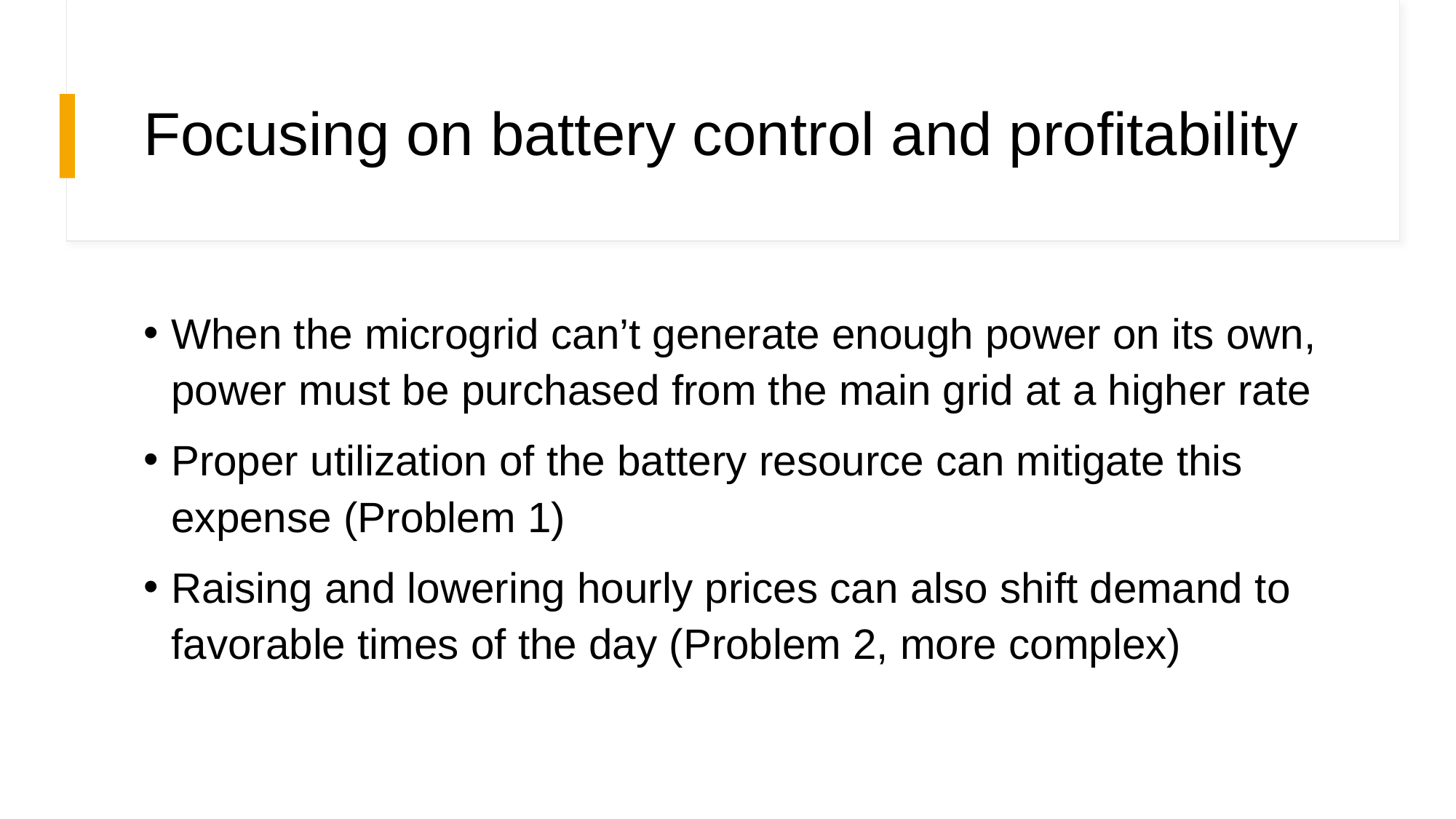

# Focusing on battery control and profitability
When the microgrid can’t generate enough power on its own, power must be purchased from the main grid at a higher rate
Proper utilization of the battery resource can mitigate this expense (Problem 1)
Raising and lowering hourly prices can also shift demand to favorable times of the day (Problem 2, more complex)